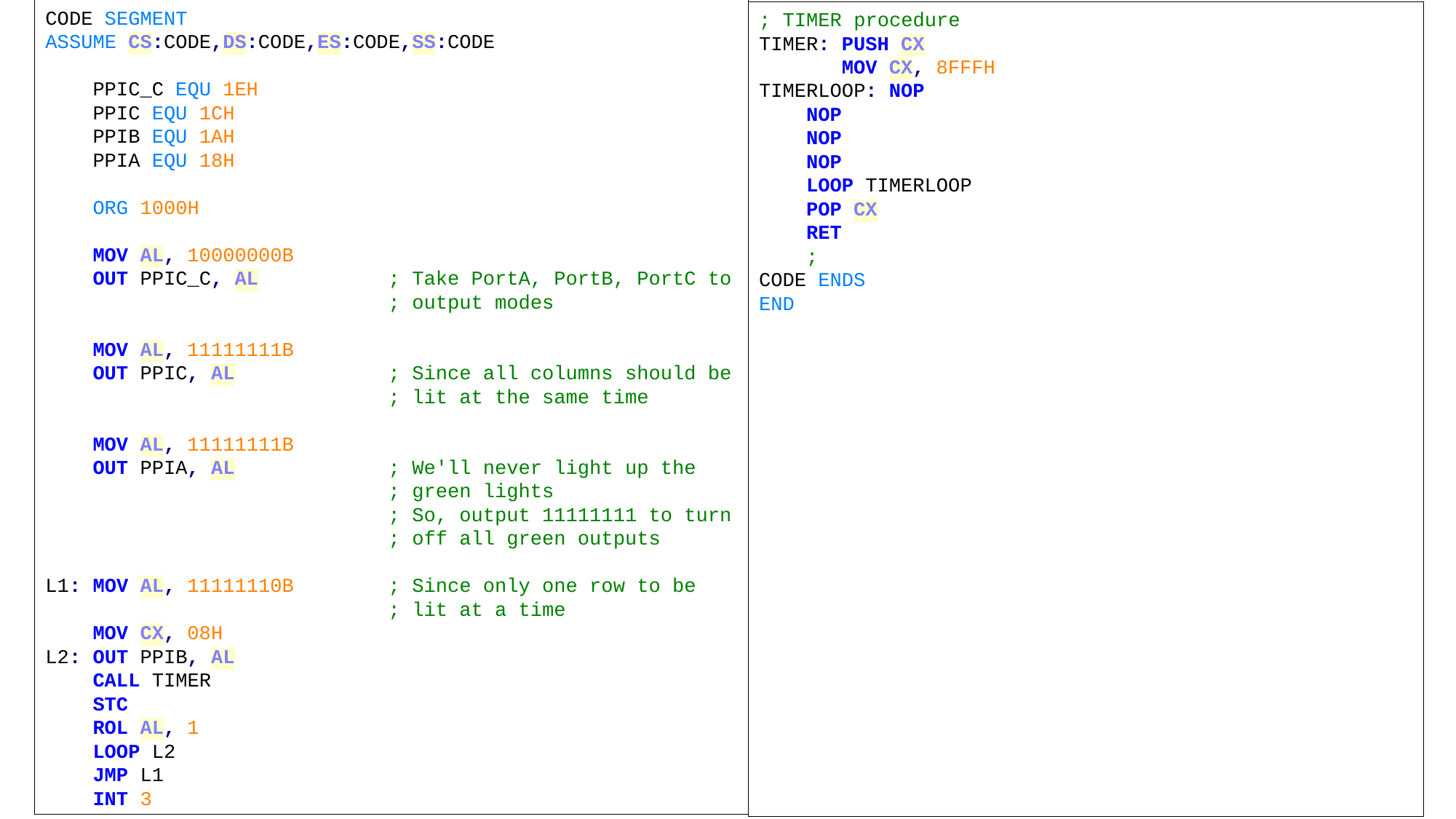

CODE SEGMENT
ASSUME CS:CODE,DS:CODE,ES:CODE,SS:CODE

    PPIC_C EQU 1EH
    PPIC EQU 1CH
    PPIB EQU 1AH
    PPIA EQU 18H

    ORG 1000H

    MOV AL, 10000000B
    OUT PPIC_C, AL           ; Take PortA, PortB, PortC to
                             ; output modes

    MOV AL, 11111111B
    OUT PPIC, AL             ; Since all columns should be
                             ; lit at the same time

    MOV AL, 11111111B
    OUT PPIA, AL             ; We'll never light up the
                             ; green lights
                             ; So, output 11111111 to turn
                             ; off all green outputs

L1: MOV AL, 11111110B        ; Since only one row to be
                             ; lit at a time
    MOV CX, 08H
L2: OUT PPIB, AL
    CALL TIMER
    STC
    ROL AL, 1
    LOOP L2
    JMP L1
    INT 3
; TIMER procedure
TIMER: PUSH CX
       MOV CX, 8FFFH
TIMERLOOP: NOP
    NOP
    NOP
    NOP
    LOOP TIMERLOOP
    POP CX
    RET
    ;
CODE ENDS
END